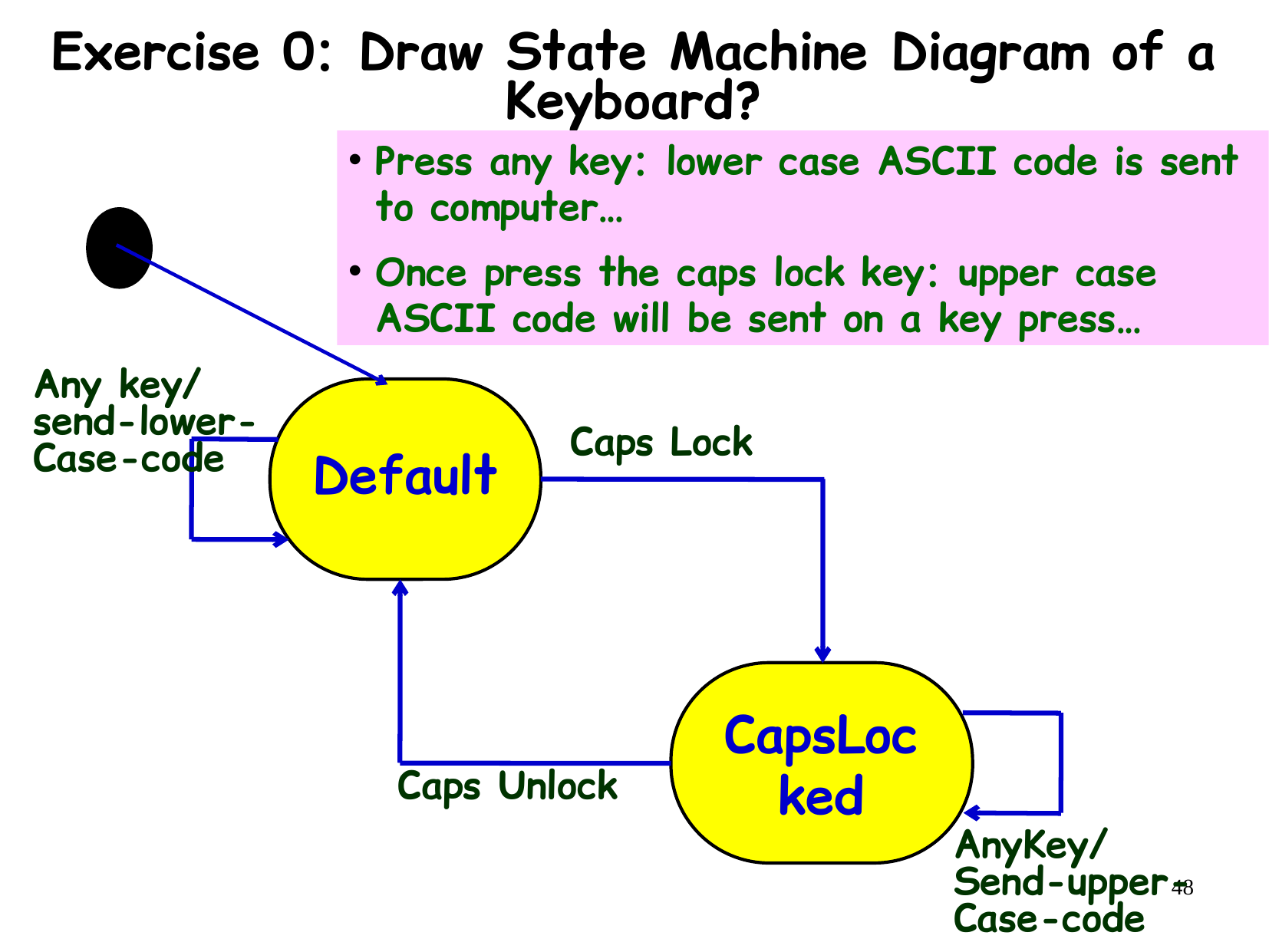

Exercise 0: Draw State Machine Diagram of a Keyboard?
Press any key: lower case ASCII code is sent to computer…
Once press the caps lock key: upper case ASCII code will be sent on a key press…

Any key/
send-lower-
Case-code
Default
Caps Lock
CapsLocked
Caps Unlock
AnyKey/
Send-upper-
Case-code